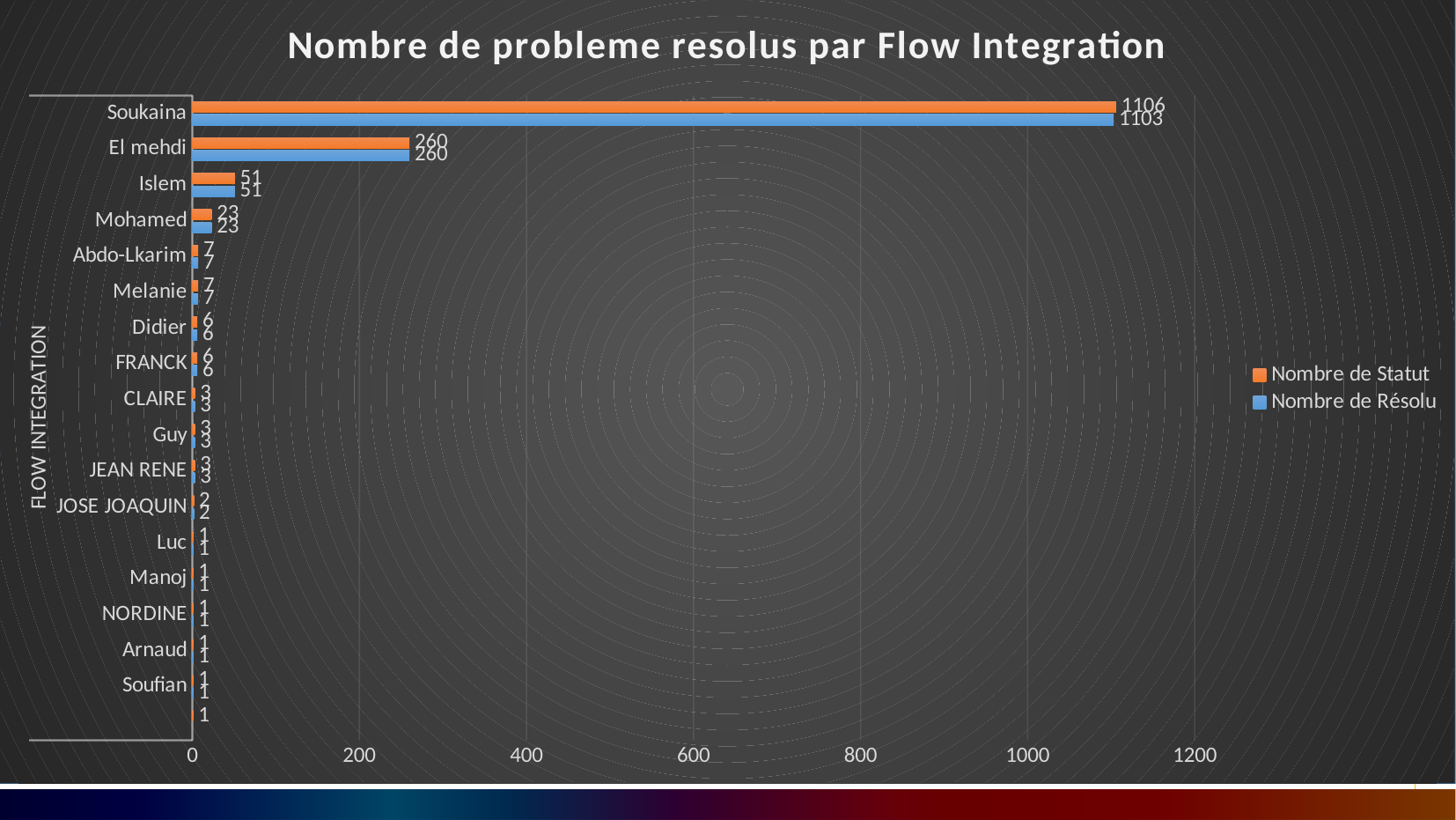

### Chart: Nombre de probleme resolus par Flow Integration

| Category | Nombre de Résolu | Nombre de Statut |
|---|---|---|
|  | None | 1.0 |
| Soufian | 1.0 | 1.0 |
| Arnaud | 1.0 | 1.0 |
| NORDINE | 1.0 | 1.0 |
| Manoj | 1.0 | 1.0 |
| Luc | 1.0 | 1.0 |
| JOSE JOAQUIN | 2.0 | 2.0 |
| JEAN RENE | 3.0 | 3.0 |
| Guy | 3.0 | 3.0 |
| CLAIRE | 3.0 | 3.0 |
| FRANCK | 6.0 | 6.0 |
| Didier | 6.0 | 6.0 |
| Melanie | 7.0 | 7.0 |
| Abdo-Lkarim | 7.0 | 7.0 |
| Mohamed | 23.0 | 23.0 |
| Islem | 51.0 | 51.0 |
| El mehdi | 260.0 | 260.0 |
| Soukaina | 1103.0 | 1106.0 |
Performance Analysis and solutions
3